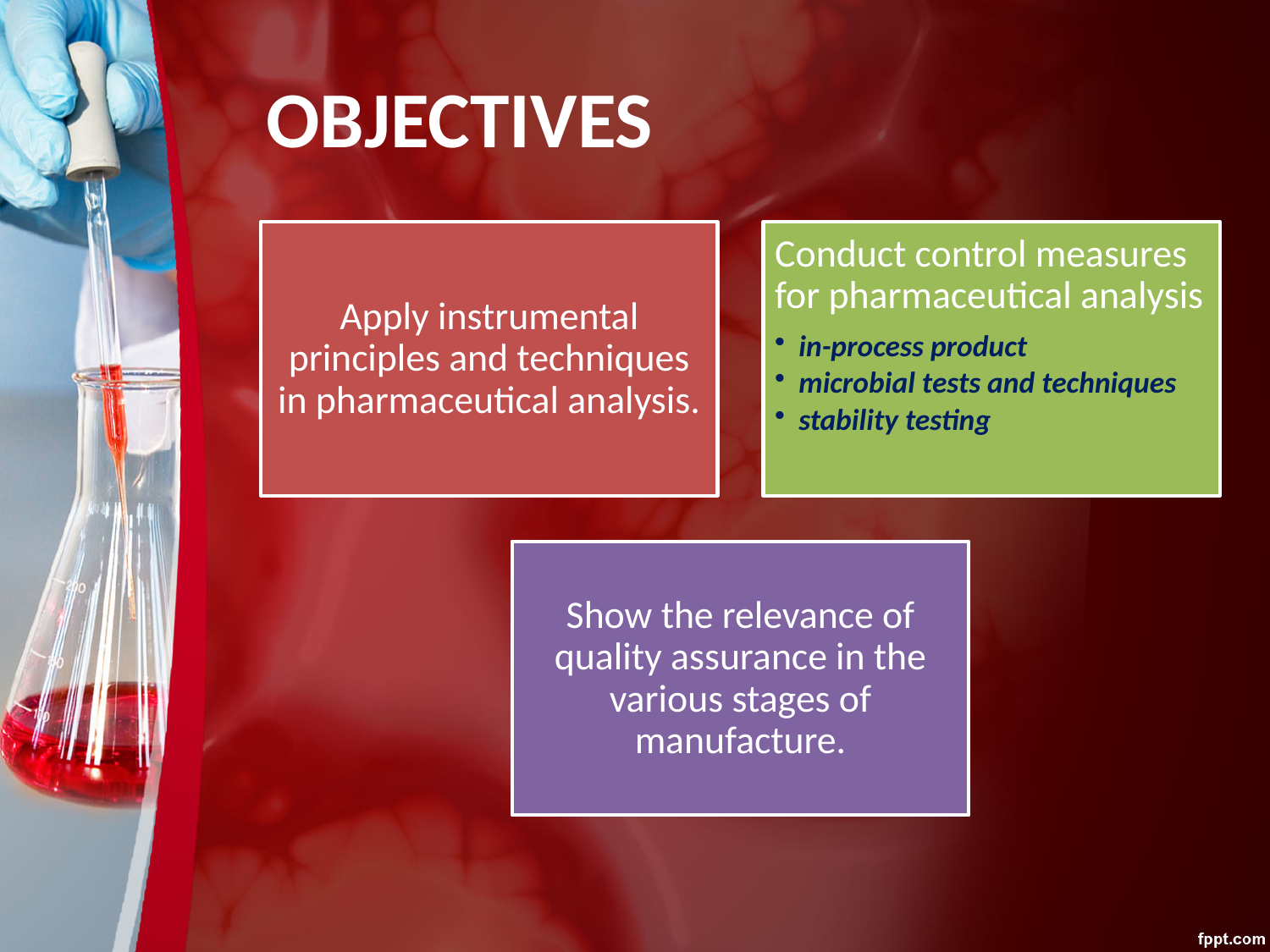

# OBJECTIVES
Apply instrumental principles and techniques in pharmaceutical analysis.
Conduct control measures for pharmaceutical analysis
in-process product
microbial tests and techniques
stability testing
Show the relevance of quality assurance in the various stages of manufacture.